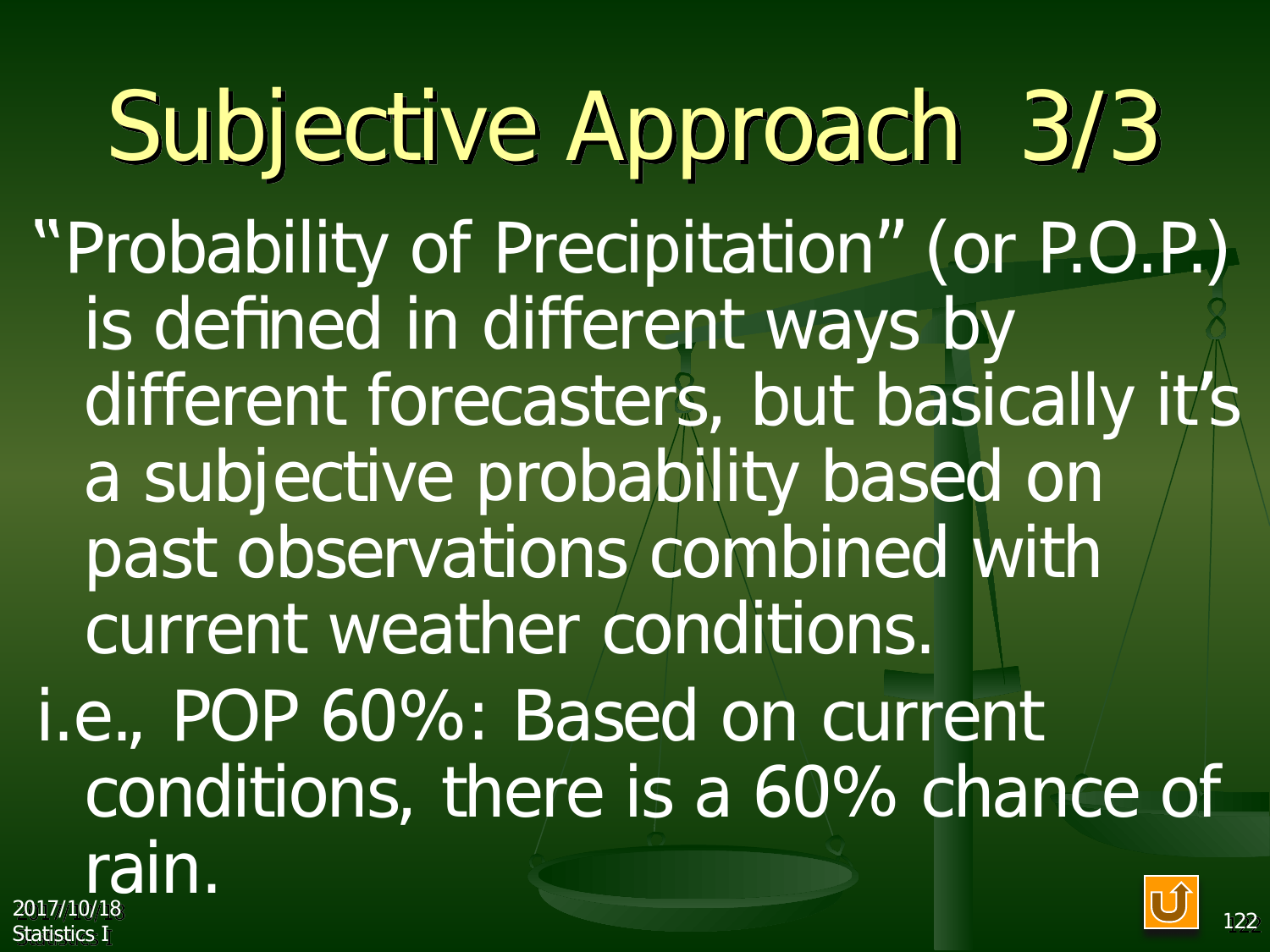

# Subjective Approach  3/3
“Probability of Precipitation” (or P.O.P.) is defined in different ways by different forecasters, but basically it’s a subjective probability based on past observations combined with current weather conditions.
i.e., POP 60%: Based on current conditions, there is a 60% chance of rain.

2017/10/18
Statistics I
122